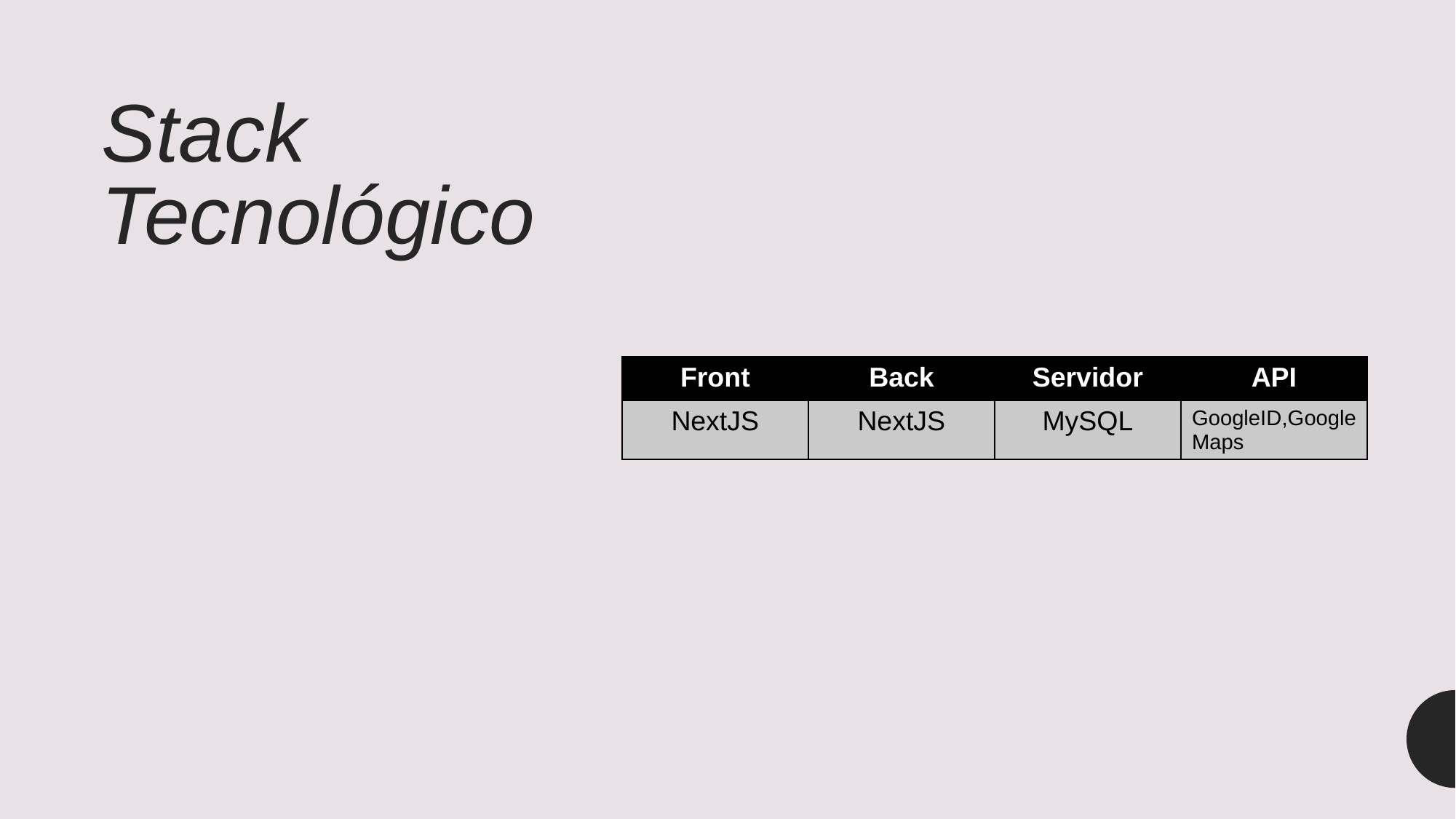

# Stack Tecnológico
| Front | Back | Servidor | API |
| --- | --- | --- | --- |
| NextJS | NextJS | MySQL | GoogleID,Google Maps |